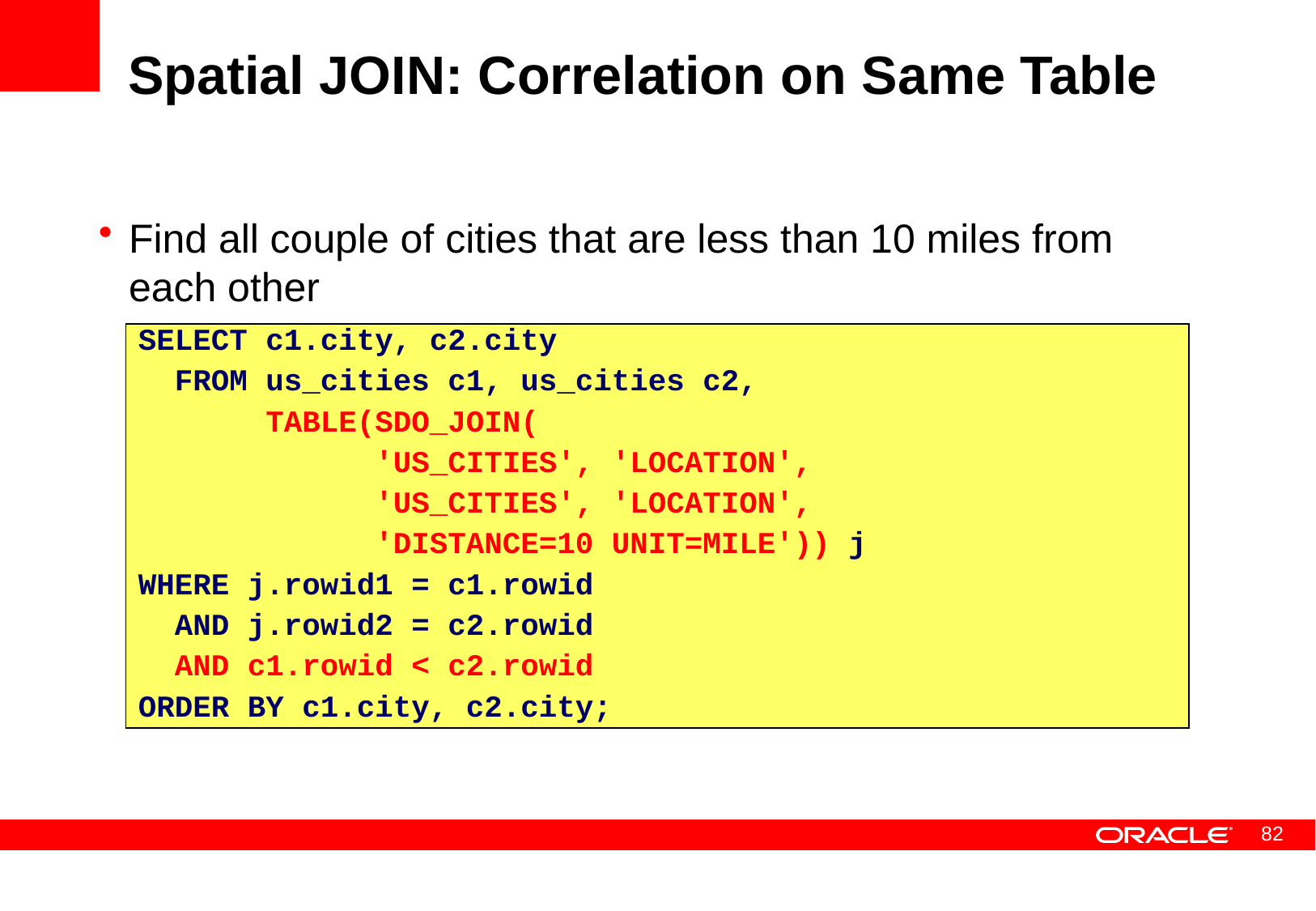

# Spatial JOIN: Correlation on Same Table
Find all couple of cities that are less than 10 miles from each other
SELECT c1.city, c2.city
  FROM us_cities c1, us_cities c2,
       TABLE(SDO_JOIN(
             'US_CITIES', 'LOCATION',
             'US_CITIES', 'LOCATION',
             'DISTANCE=10 UNIT=MILE')) j
WHERE j.rowid1 = c1.rowid
  AND j.rowid2 = c2.rowid
  AND c1.rowid < c2.rowid
ORDER BY c1.city, c2.city;